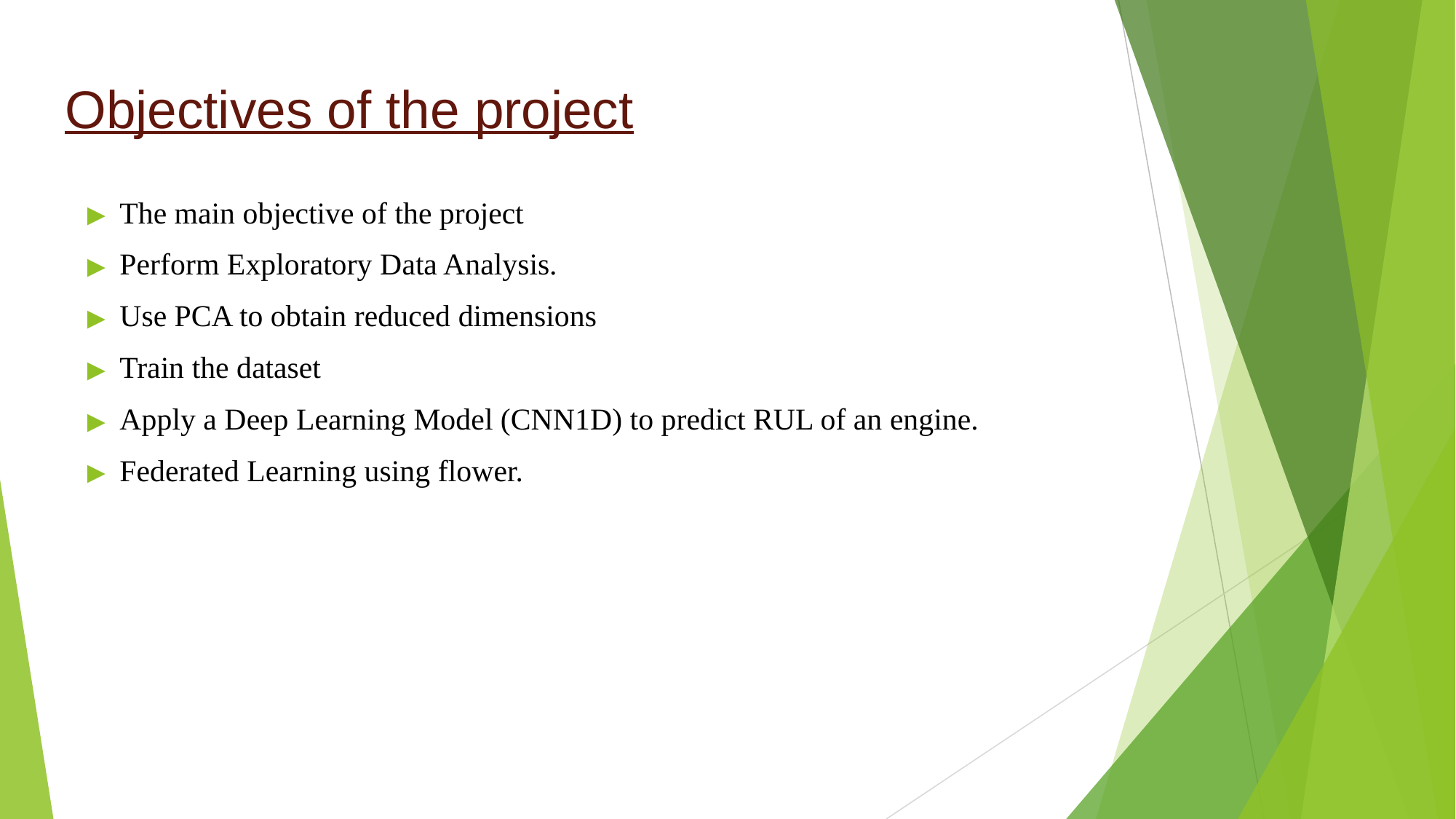

# Objectives of the project
The main objective of the project
Perform Exploratory Data Analysis.
Use PCA to obtain reduced dimensions
Train the dataset
Apply a Deep Learning Model (CNN1D) to predict RUL of an engine.
Federated Learning using flower.